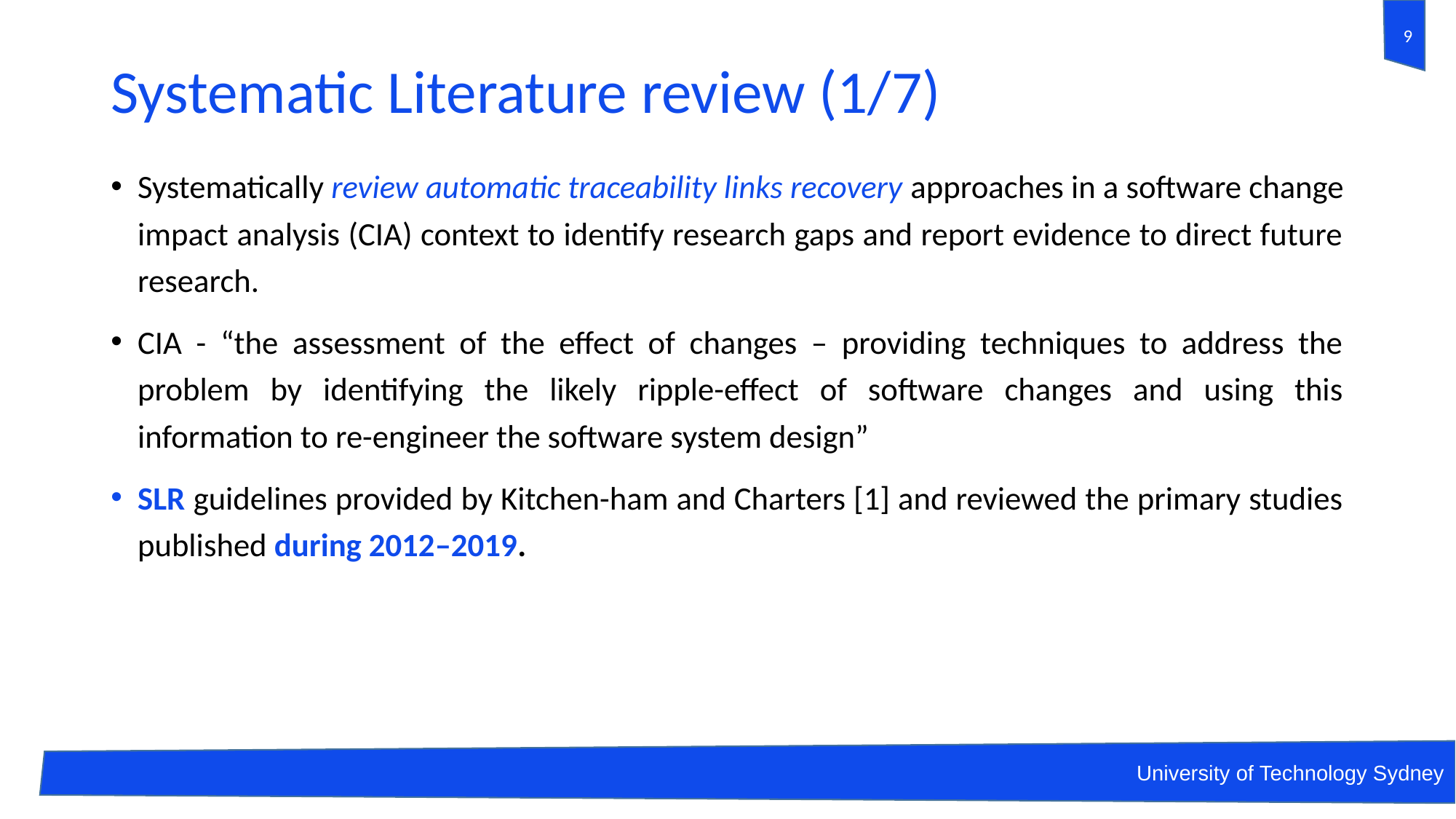

9
# Systematic Literature review (1/7)
Systematically review automatic traceability links recovery approaches in a software change impact analysis (CIA) context to identify research gaps and report evidence to direct future research.
CIA - “the assessment of the effect of changes – providing techniques to address the problem by identifying the likely ripple-effect of software changes and using this information to re-engineer the software system design”
SLR guidelines provided by Kitchen-ham and Charters [1] and reviewed the primary studies published during 2012–2019.

University of Technology Sydney

9